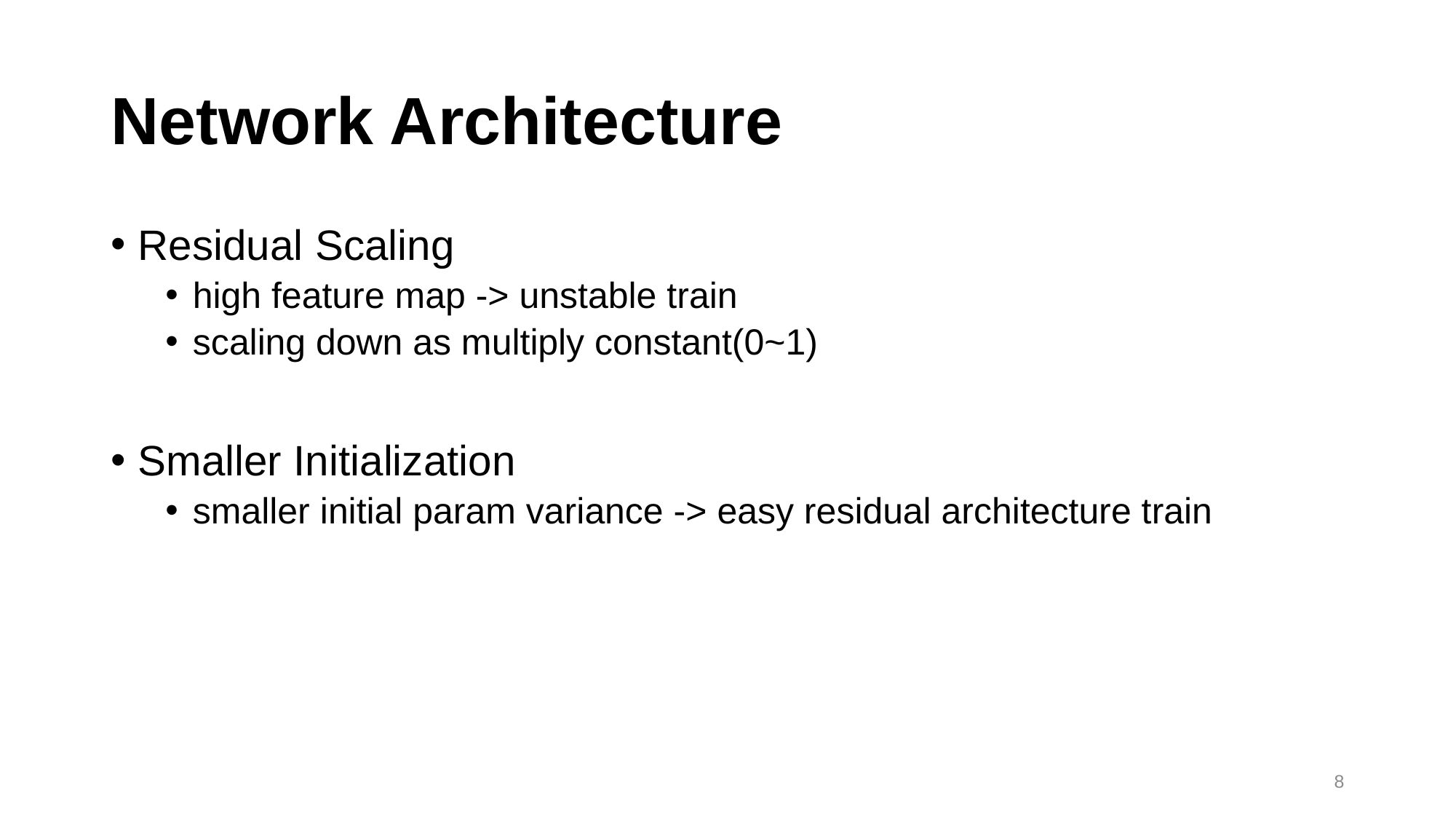

# Network Architecture
Residual Scaling
high feature map -> unstable train
scaling down as multiply constant(0~1)

Smaller Initialization
smaller initial param variance -> easy residual architecture train
8